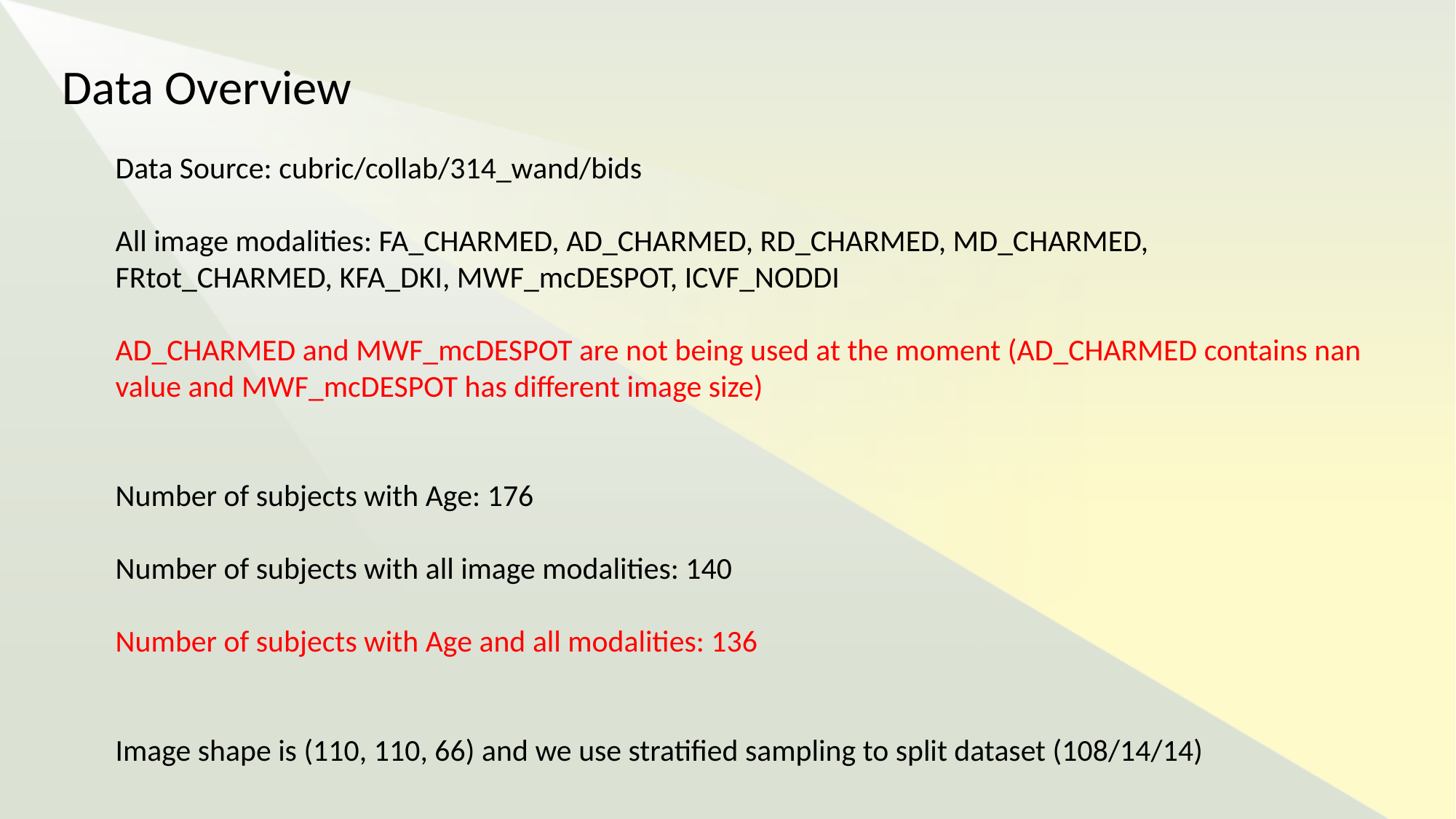

Data Overview
Data Source: cubric/collab/314_wand/bids

All image modalities: FA_CHARMED, AD_CHARMED, RD_CHARMED, MD_CHARMED, FRtot_CHARMED, KFA_DKI, MWF_mcDESPOT, ICVF_NODDI

AD_CHARMED and MWF_mcDESPOT are not being used at the moment (AD_CHARMED contains nan value and MWF_mcDESPOT has different image size)

Number of subjects with Age: 176

Number of subjects with all image modalities: 140

Number of subjects with Age and all modalities: 136

Image shape is (110, 110, 66) and we use stratified sampling to split dataset (108/14/14)